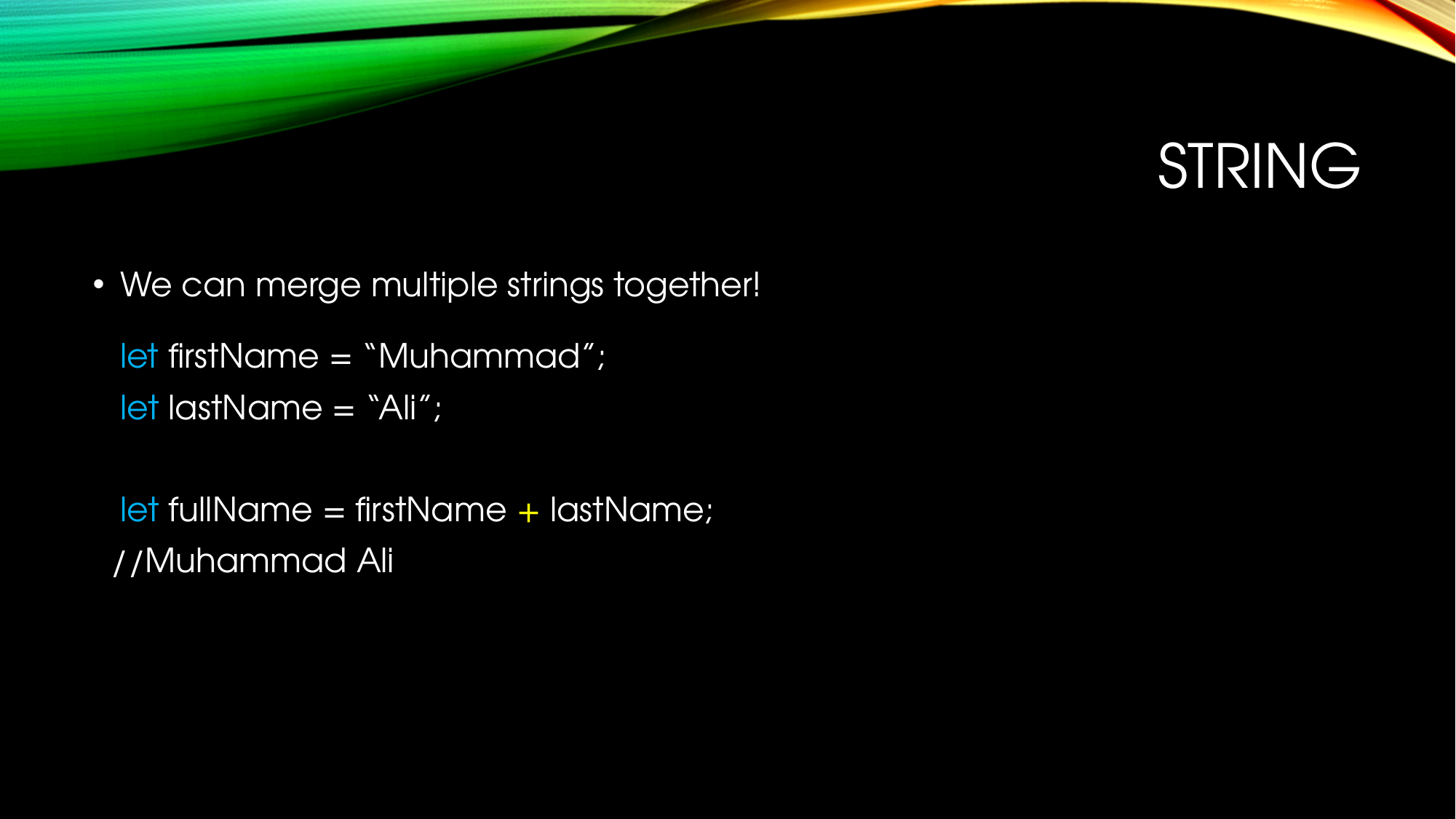

# String
We can merge multiple strings together!
let firstName = “Muhammad”;
   let lastName = “Ali”;

   let fullName = firstName + lastName;
  //Muhammad Ali